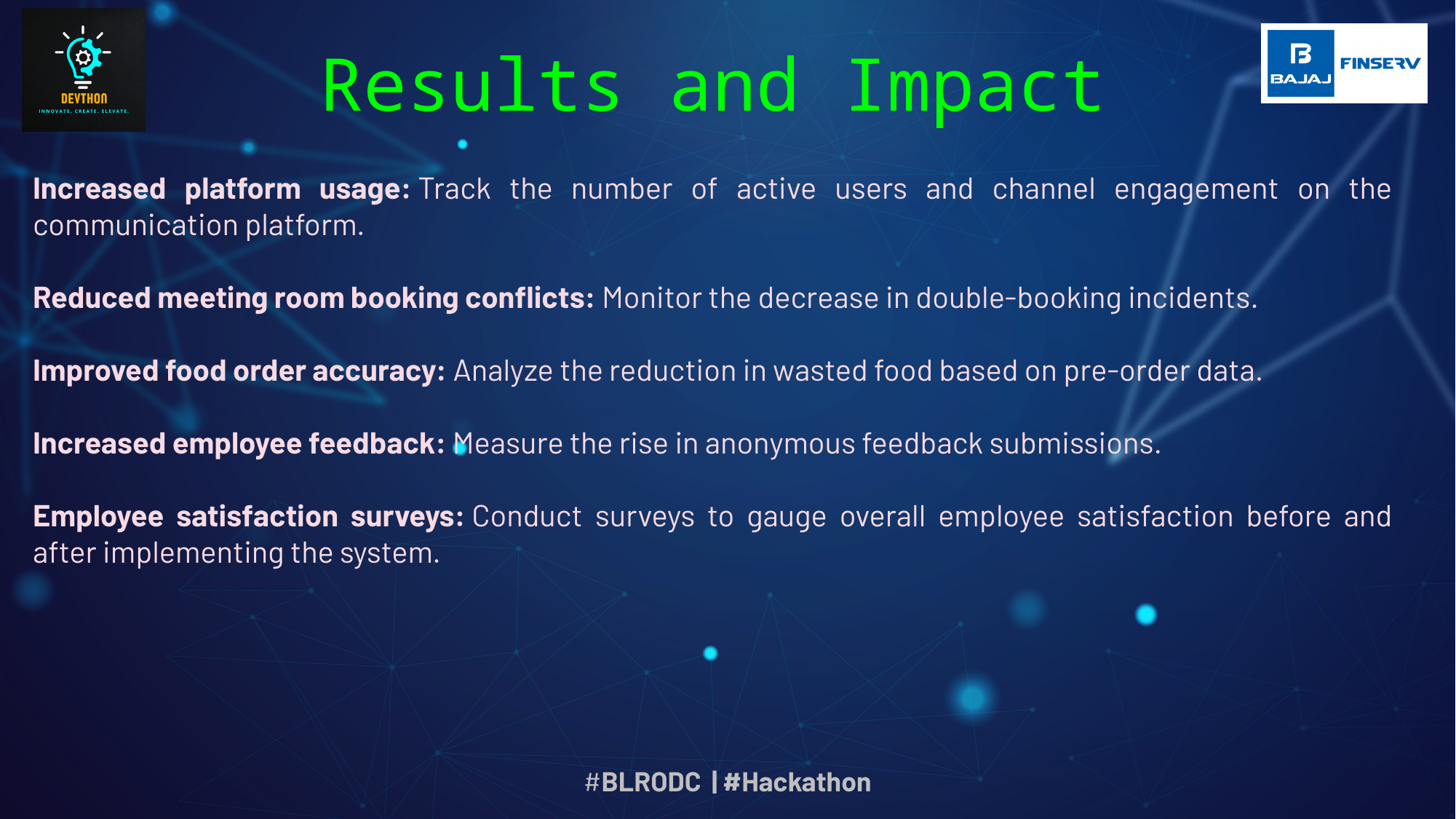

Results and Impact

Increased platform usage: Track the number of active users and channel engagement on the communication platform.

Reduced meeting room booking conflicts: Monitor the decrease in double-booking incidents.

Improved food order accuracy: Analyze the reduction in wasted food based on pre-order data.

Increased employee feedback: Measure the rise in anonymous feedback submissions.

Employee satisfaction surveys: Conduct surveys to gauge overall employee satisfaction before and after implementing the system.

#BLRODC  | #Hackathon